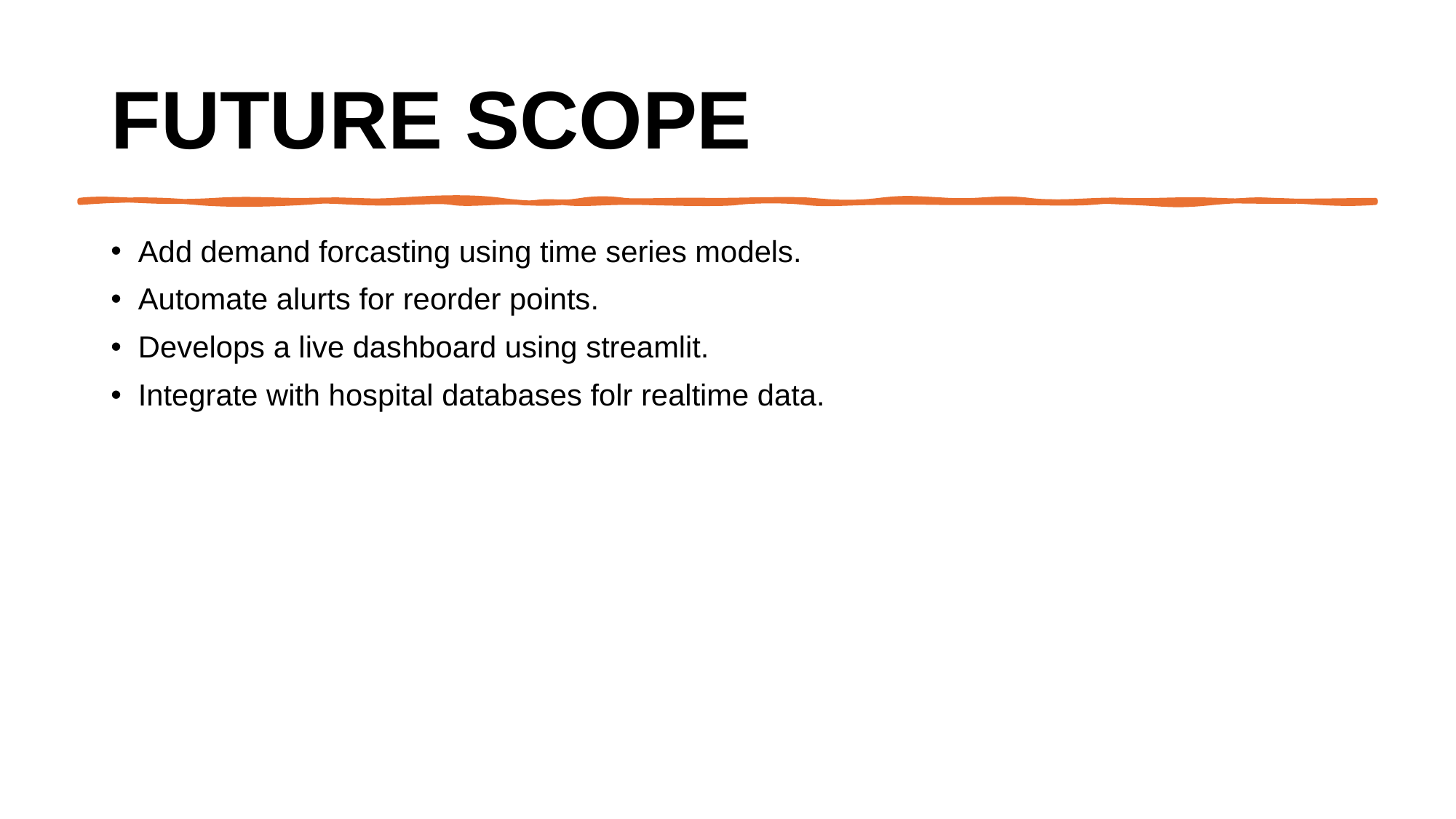

# Future scope

Add demand forcasting using time series models.
Automate alurts for reorder points.
Develops a live dashboard using streamlit.
Integrate with hospital databases folr realtime data.